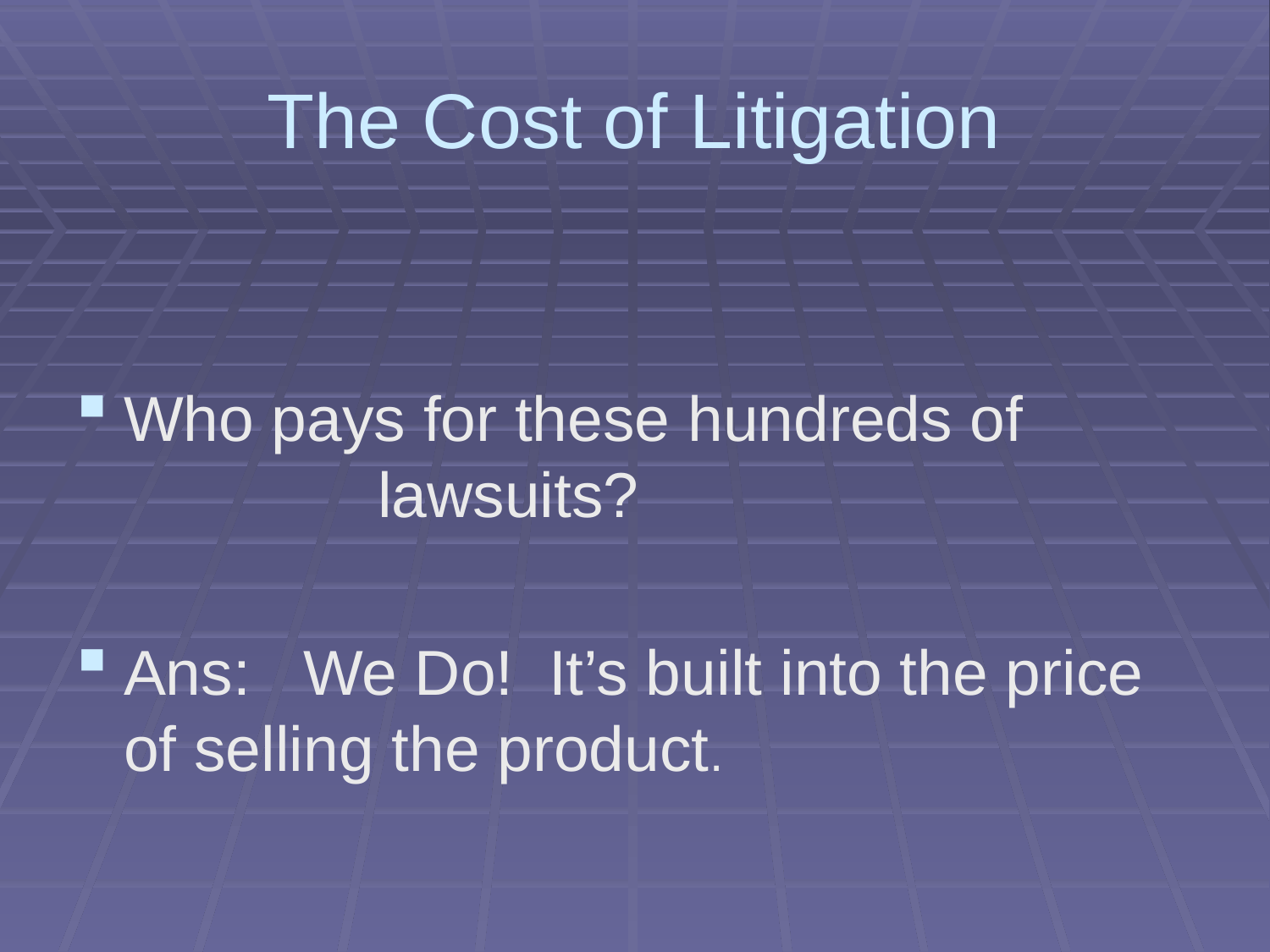

# The Cost of Litigation

Who pays for these hundreds of     			lawsuits?

Ans:   We Do!  It’s built into the price of selling the product.